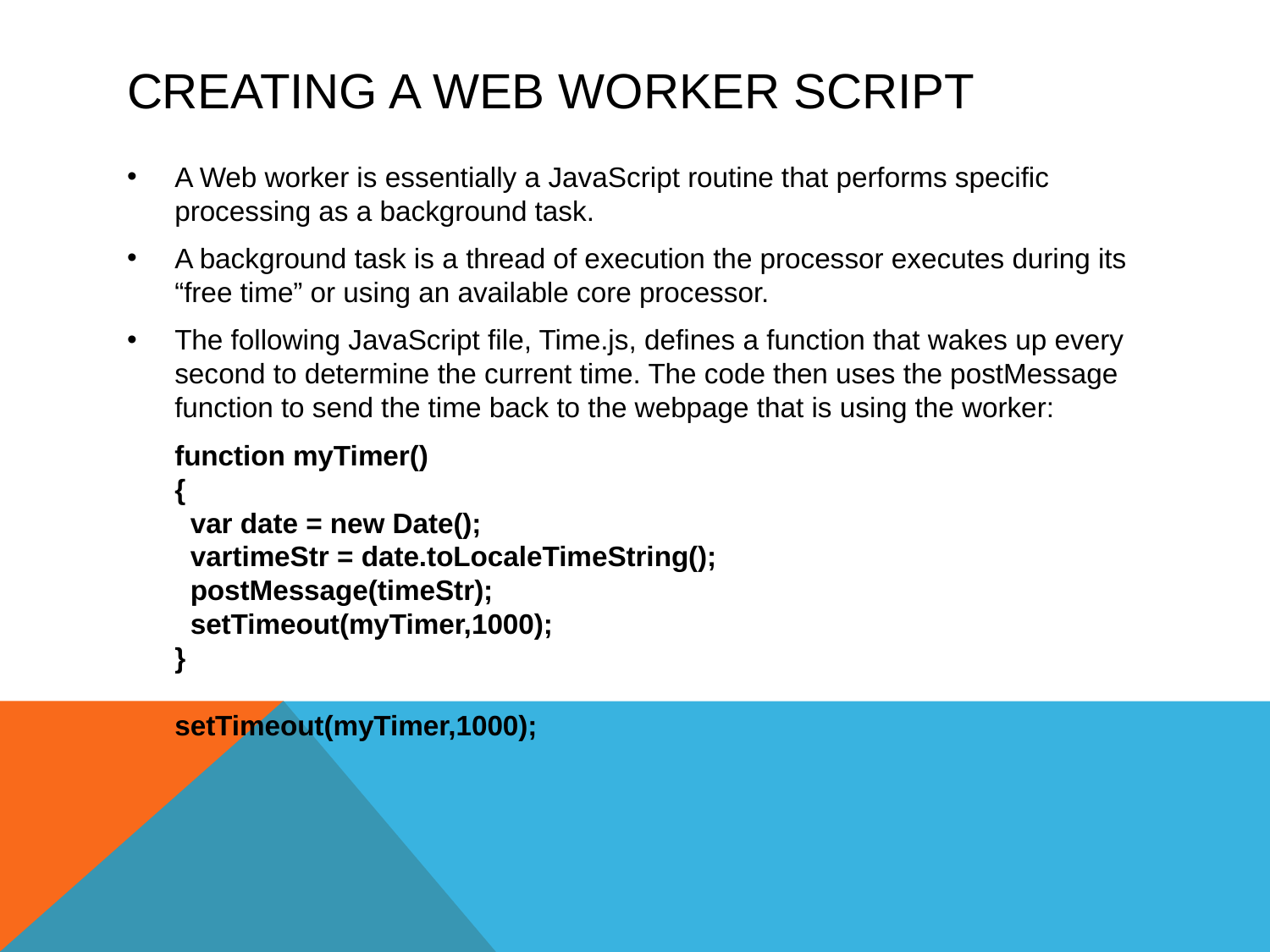

# Creating a Web Worker Script
A Web worker is essentially a JavaScript routine that performs specific processing as a background task.
A background task is a thread of execution the processor executes during its “free time” or using an available core processor.
The following JavaScript file, Time.js, defines a function that wakes up every second to determine the current time. The code then uses the postMessage function to send the time back to the webpage that is using the worker:
	function myTimer()
{
  var date = new Date();
  vartimeStr = date.toLocaleTimeString();
  postMessage(timeStr);
  setTimeout(myTimer,1000);
}
setTimeout(myTimer,1000);